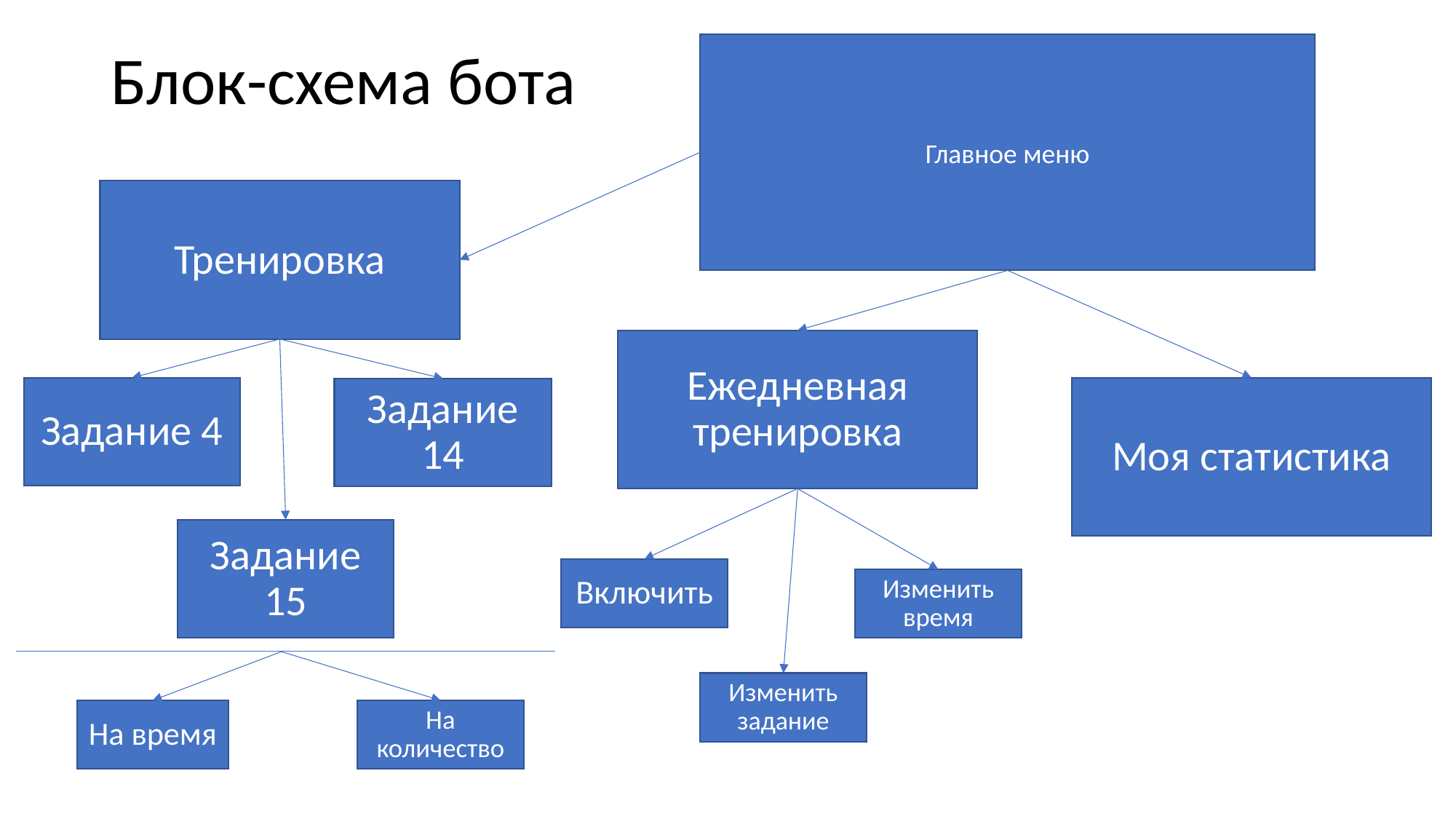

Главное меню
# Блок-схема бота
Тренировка
Ежедневная тренировка
Задание 4
Моя статистика
Задание 14
Задание 15
Включить
Изменить время
Изменить задание
На время
На количество